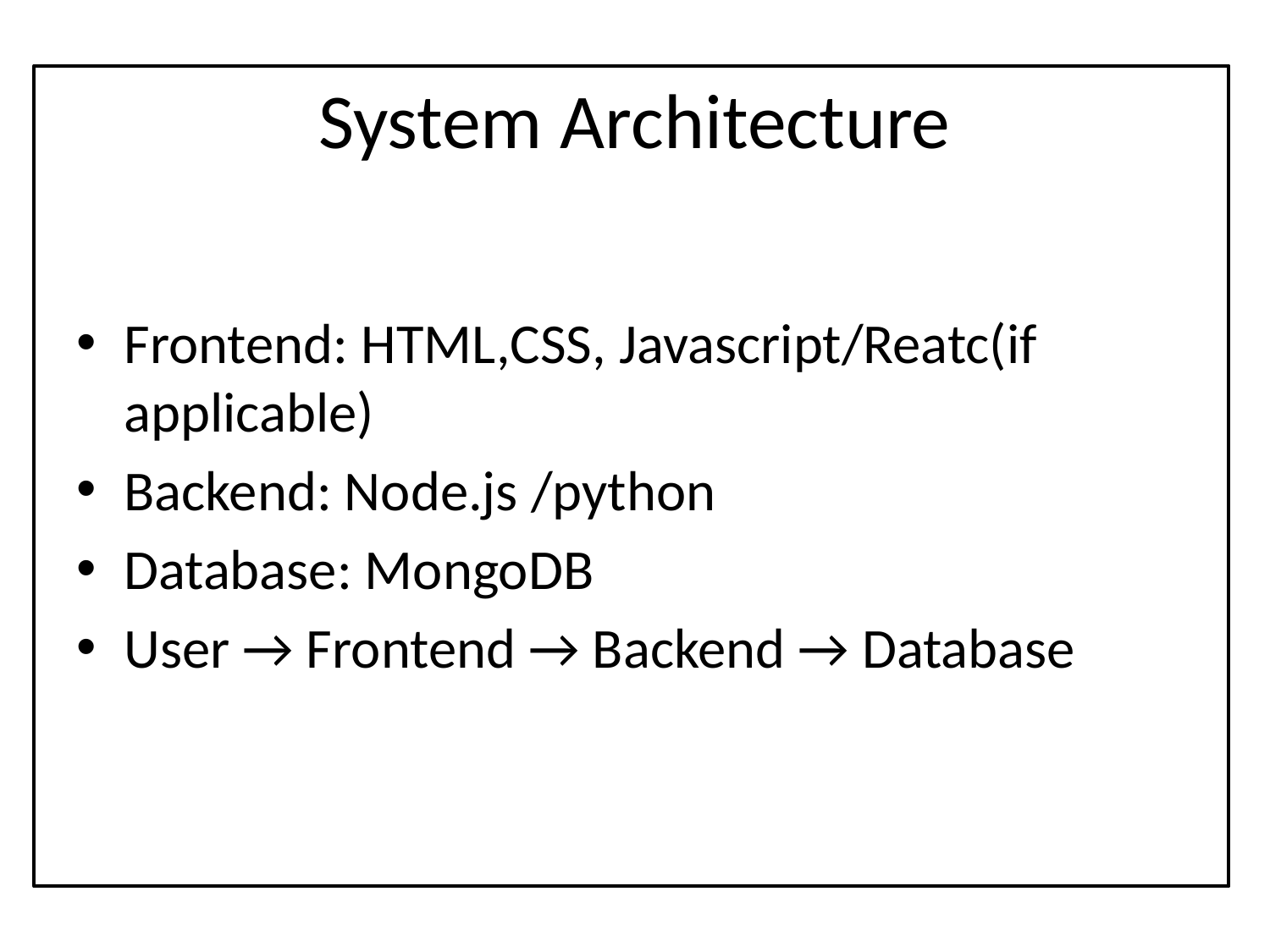

# System Architecture

Frontend: HTML,CSS, Javascript/Reatc(if applicable)
Backend: Node.js /python
Database: MongoDB
User → Frontend → Backend → Database